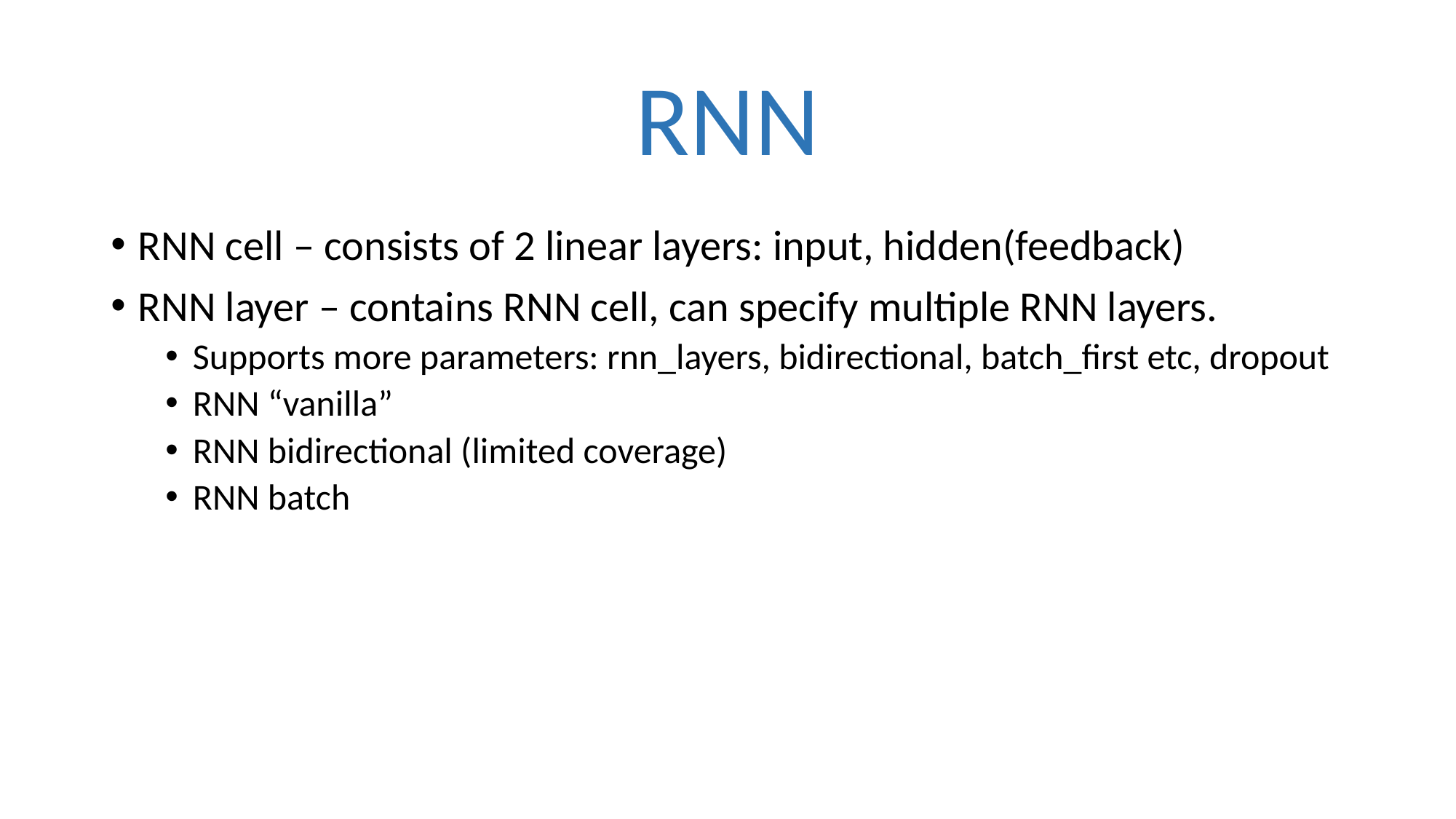

# RNN
RNN cell – consists of 2 linear layers: input, hidden(feedback)
RNN layer – contains RNN cell, can specify multiple RNN layers.
Supports more parameters: rnn_layers, bidirectional, batch_first etc, dropout
RNN “vanilla”
RNN bidirectional (limited coverage)
RNN batch